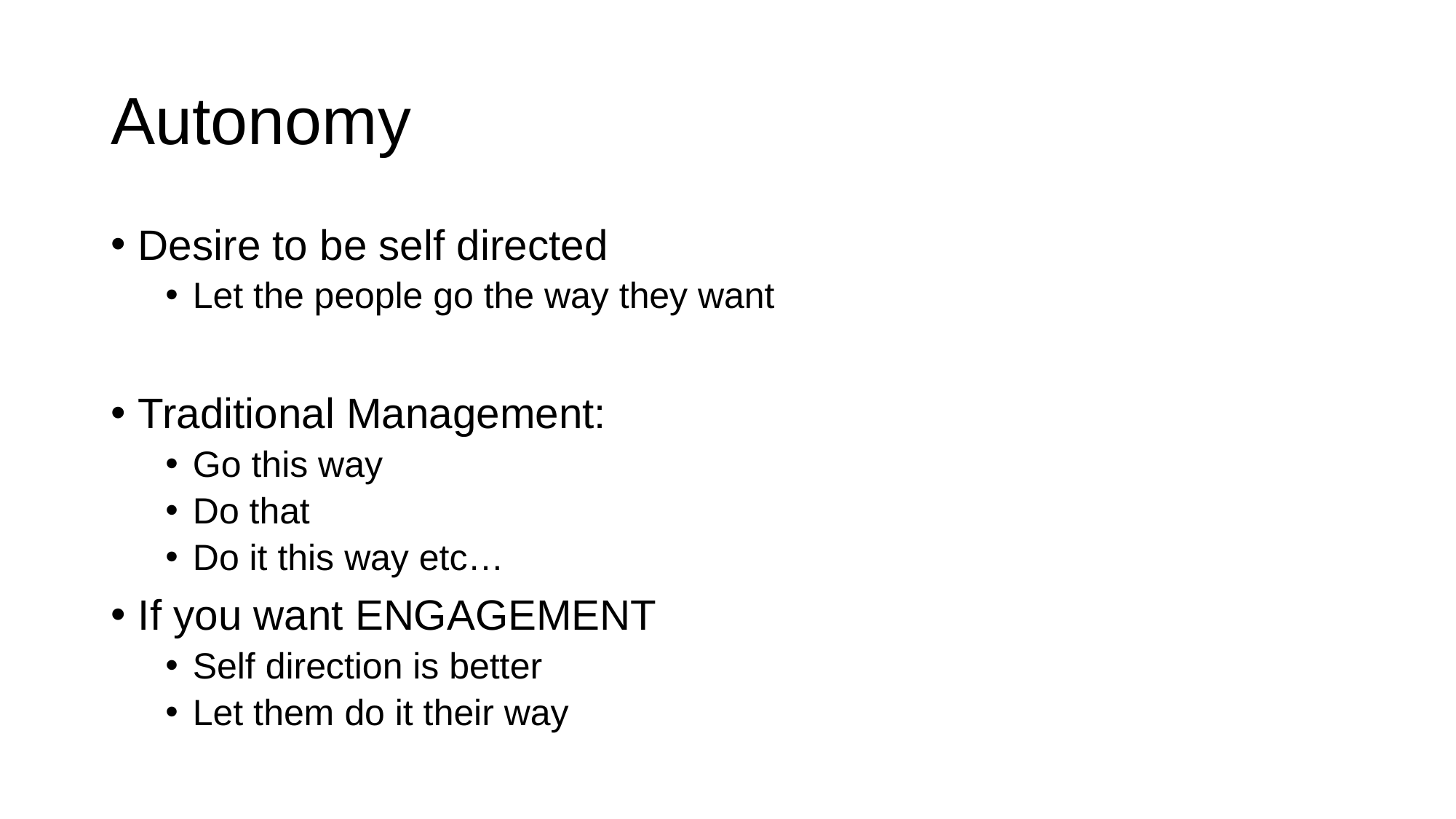

# Autonomy
Desire to be self directed
Let the people go the way they want

Traditional Management:
Go this way
Do that
Do it this way etc…
If you want ENGAGEMENT
Self direction is better
Let them do it their way